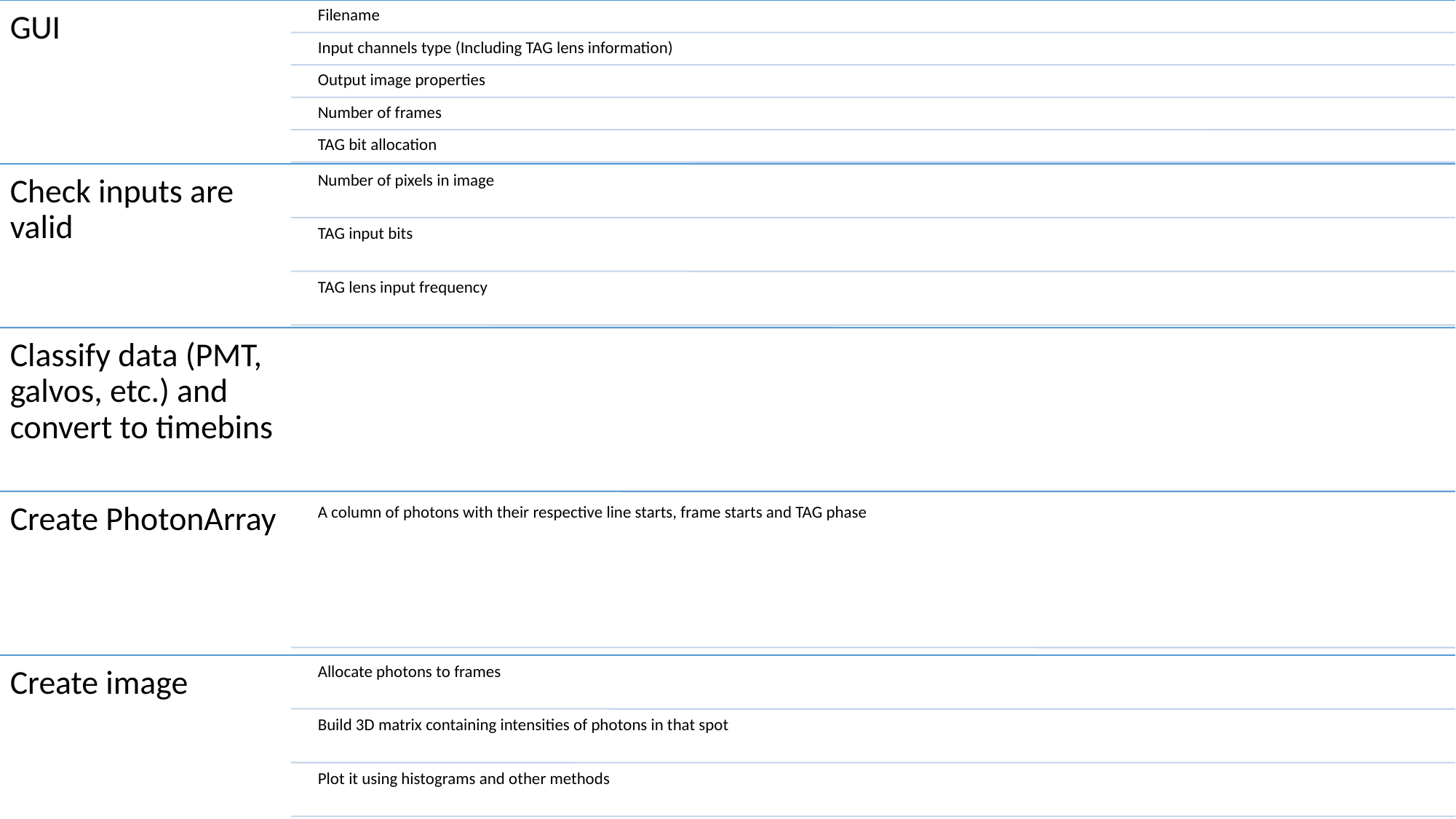

GUI
Filename
Input channels type (Including TAG lens information)
Output image properties
Number of frames
TAG bit allocation
Check inputs are valid
Number of pixels in image
TAG input bits
TAG lens input frequency
Classify data (PMT, galvos, etc.) and convert to timebins
Create PhotonArray
A column of photons with their respective line starts, frame starts and TAG phase
Create image
Allocate photons to frames
Build 3D matrix containing intensities of photons in that spot
Plot it using histograms and other methods